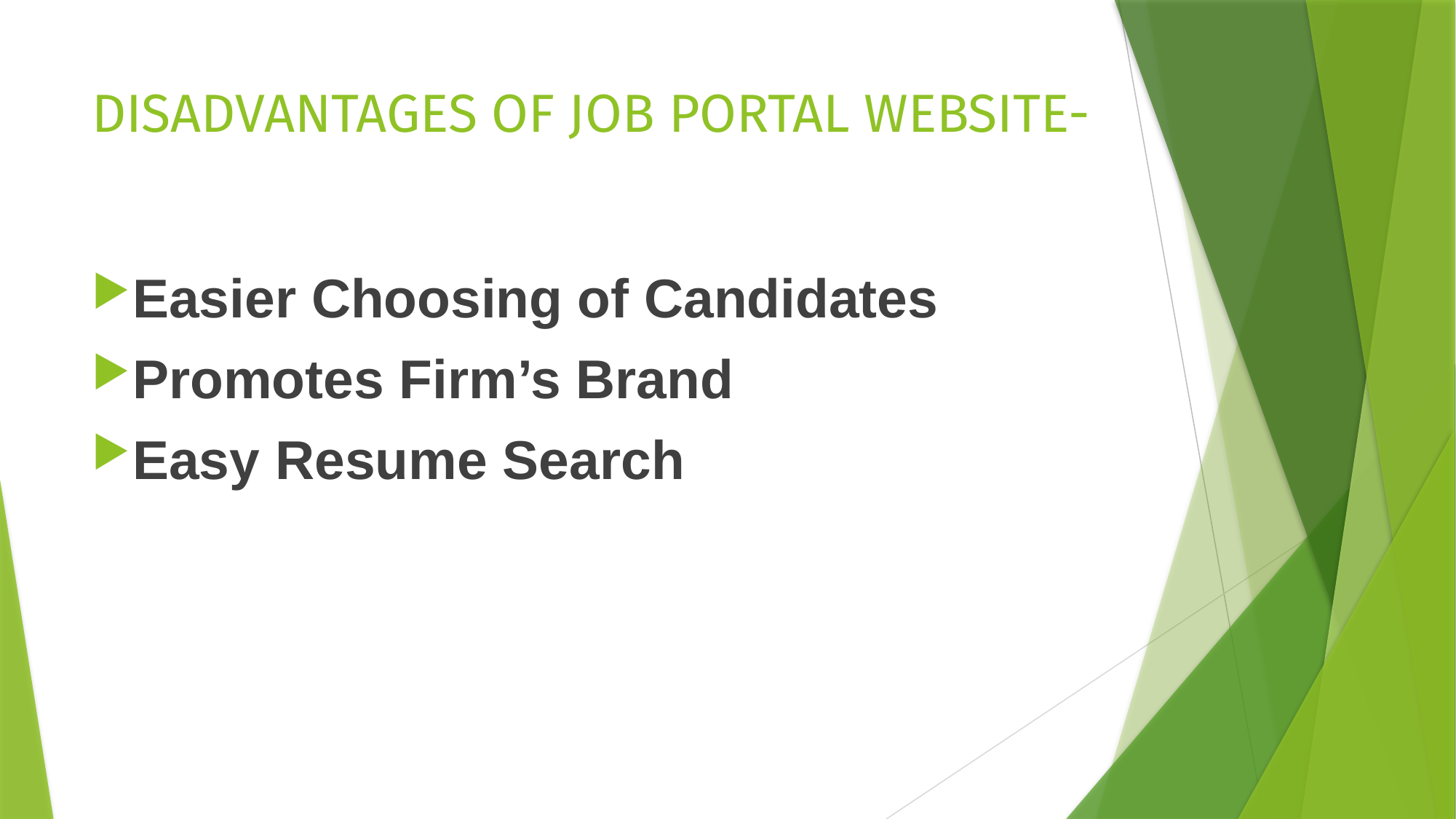

# DISADVANTAGES OF JOB PORTAL WEBSITE-
Easier Choosing of Candidates
Promotes Firm’s Brand
Easy Resume Search